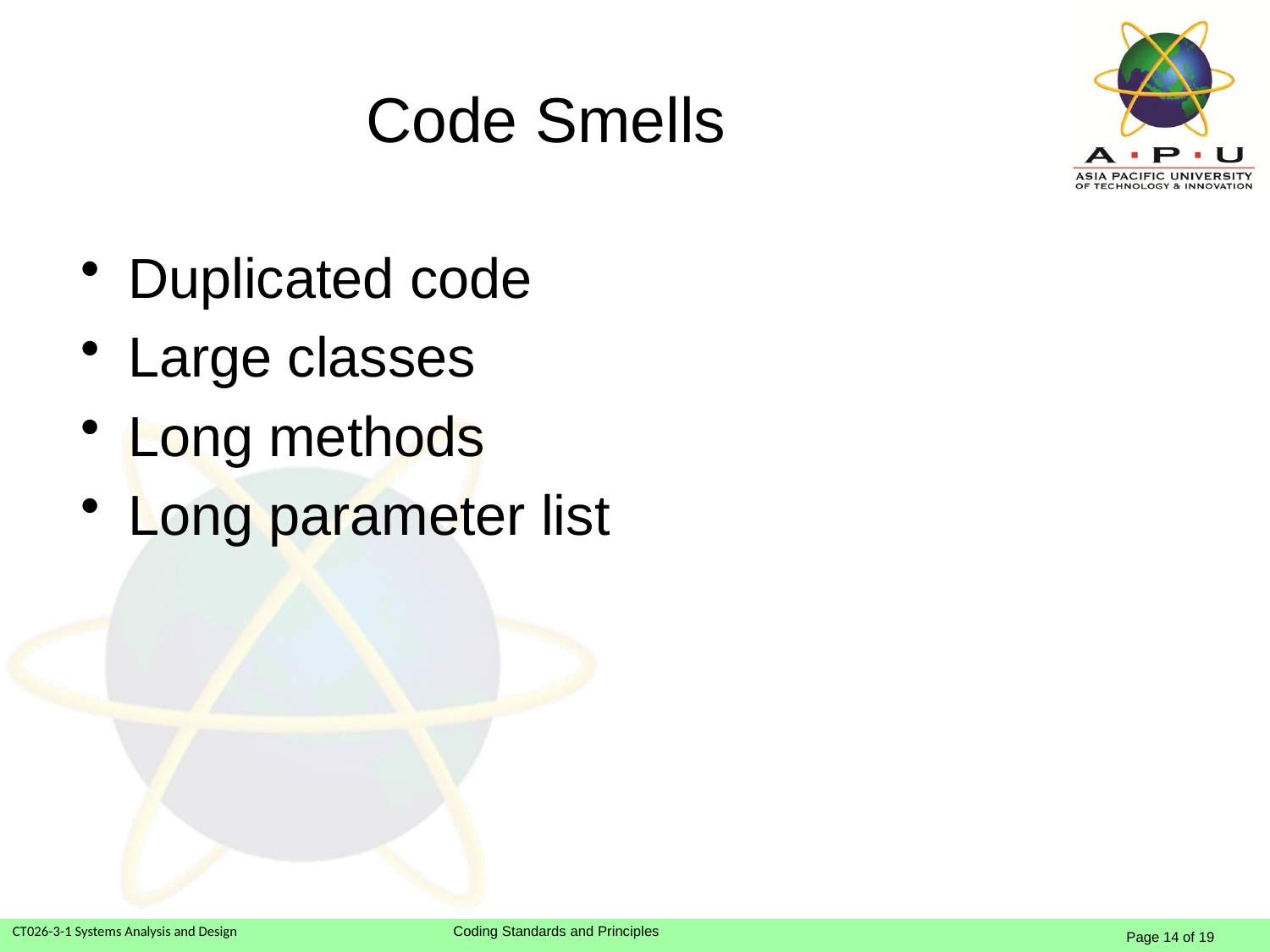

# Code Smells
Duplicated code
Large classes
Long methods
Long parameter list